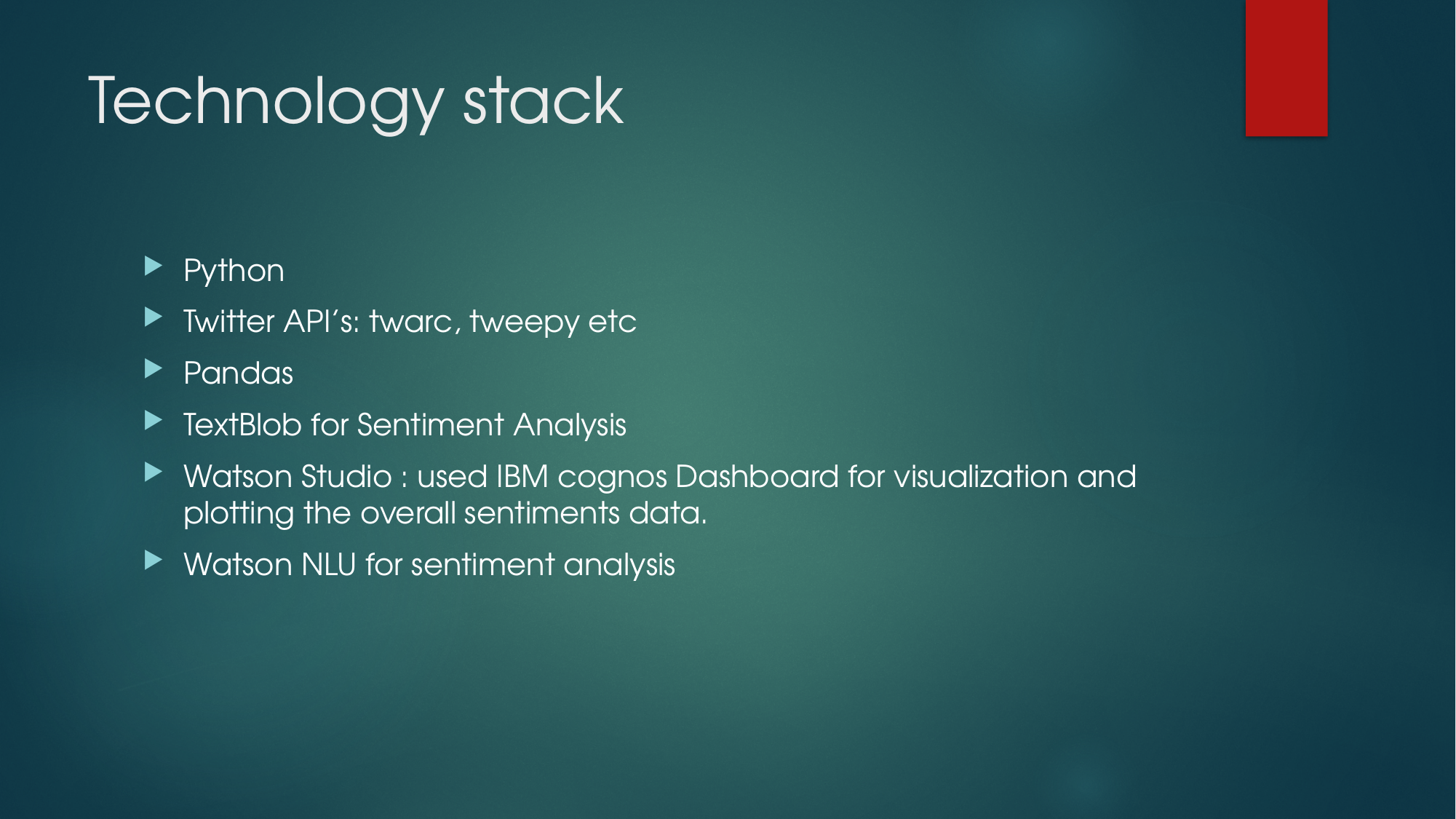

# Technology stack
Python
Twitter API’s: twarc, tweepy etc
Pandas
TextBlob for Sentiment Analysis
Watson Studio : used IBM cognos Dashboard for visualization and plotting the overall sentiments data.
Watson NLU for sentiment analysis